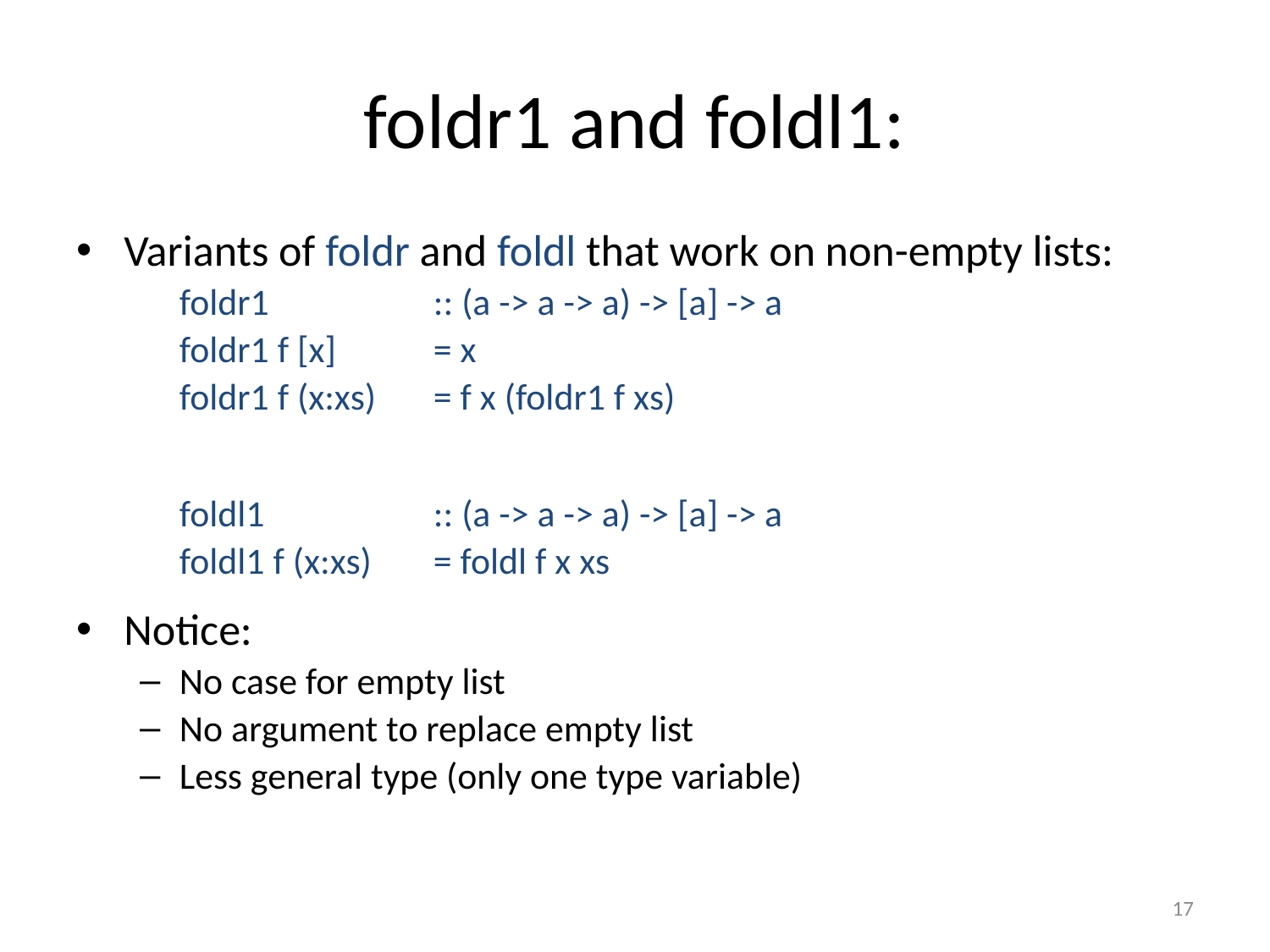

# foldr1 and foldl1:
Variants of foldr and foldl that work on non-empty lists:
	foldr1		:: (a -> a -> a) -> [a] -> a
	foldr1 f [x]	= x
	foldr1 f (x:xs)	= f x (foldr1 f xs)

	foldl1		:: (a -> a -> a) -> [a] -> a
	foldl1 f (x:xs)	= foldl f x xs

Notice:
No case for empty list
No argument to replace empty list
Less general type (only one type variable)
17